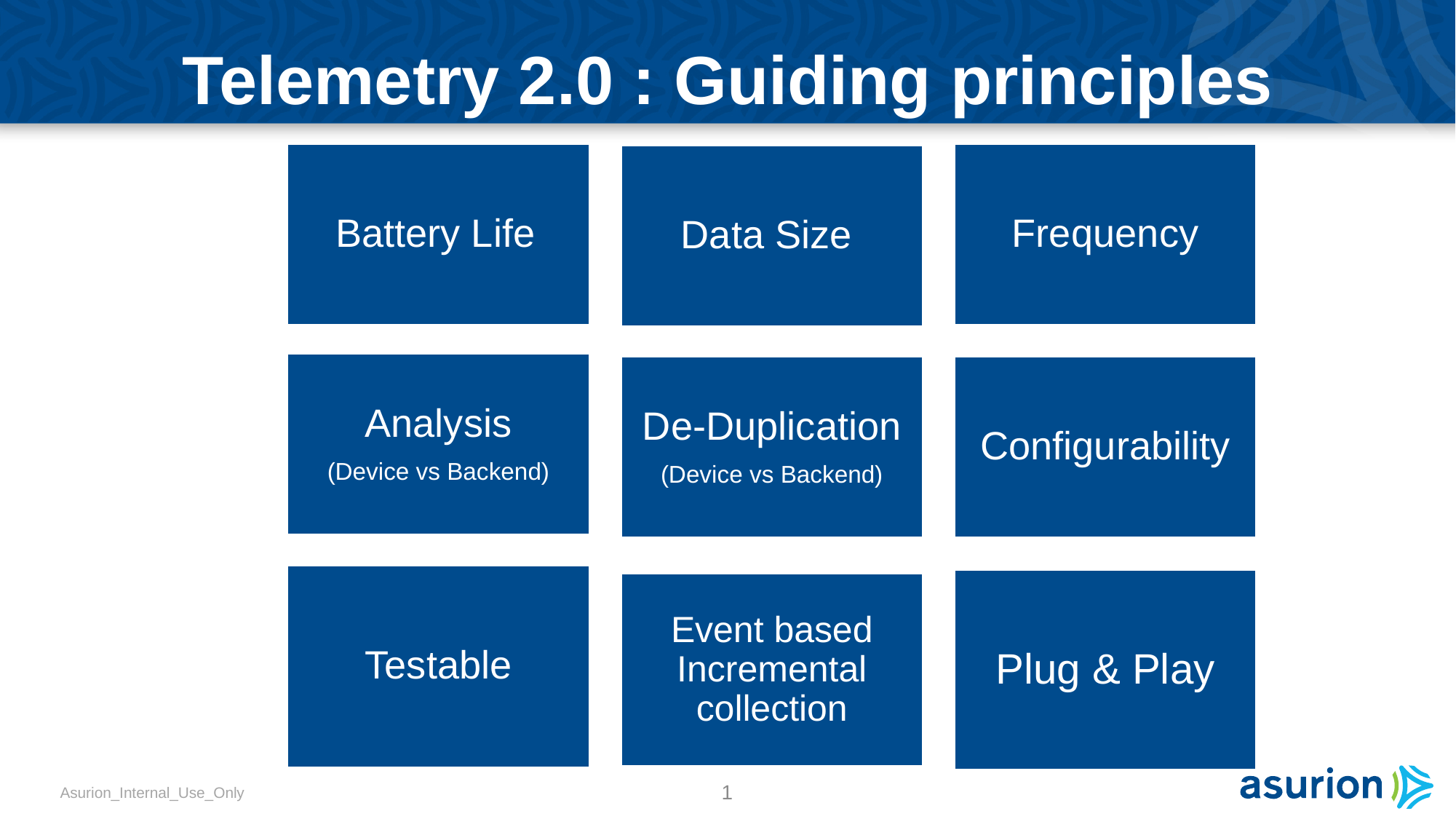

Telemetry 2.0 : Guiding principles
Battery Life
Data Size
Frequency
Analysis
(Device vs Backend)
De-Duplication
(Device vs Backend)
Configurability
Testable
Event based Incremental collection
Plug & Play